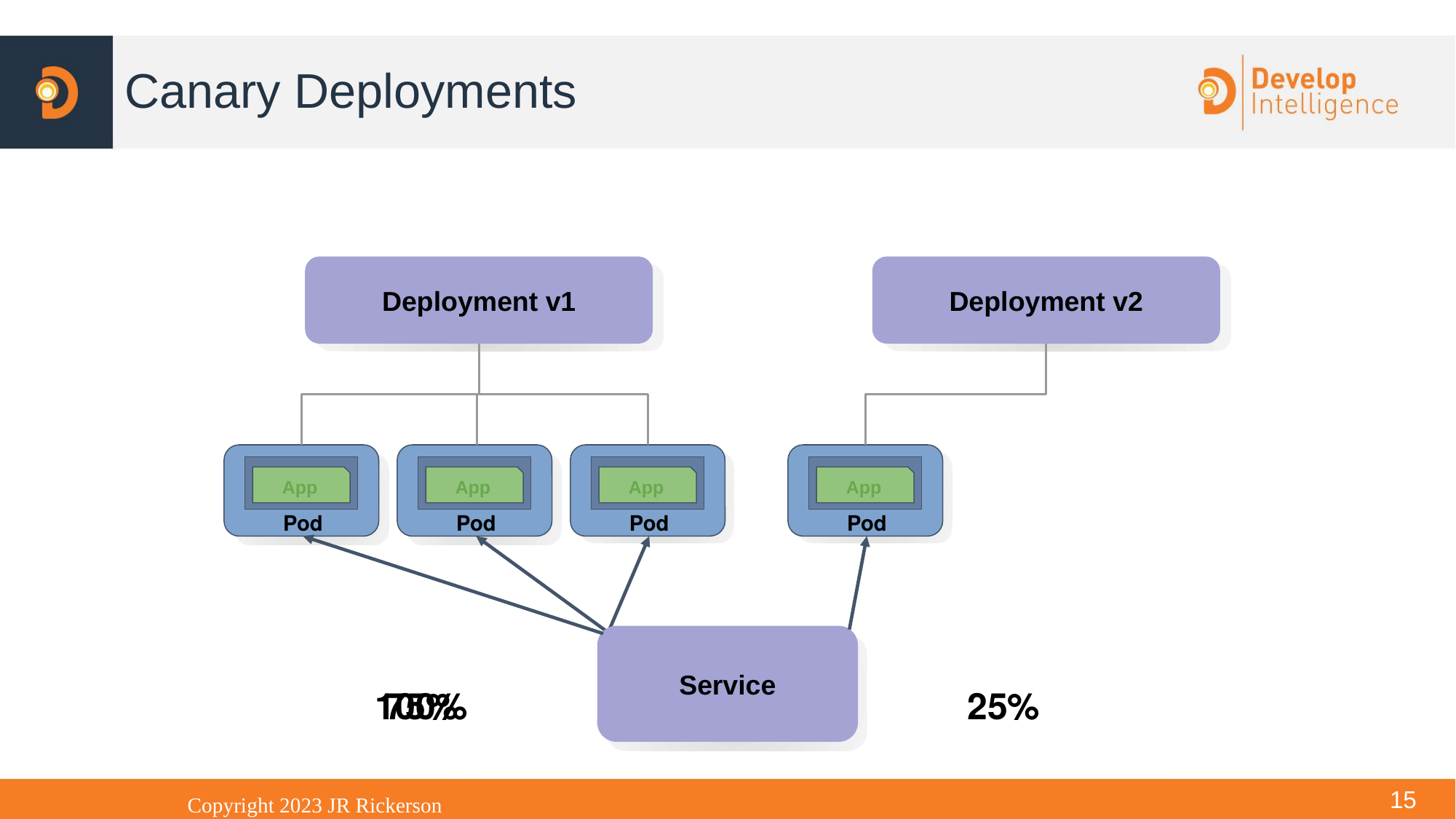

# Canary Deployments
Deployment v1

Deployment v2

App
Pod

App
Pod

App
Pod

App
Pod

Service

100%
75%
25%
15
Copyright 2023 JR Rickerson